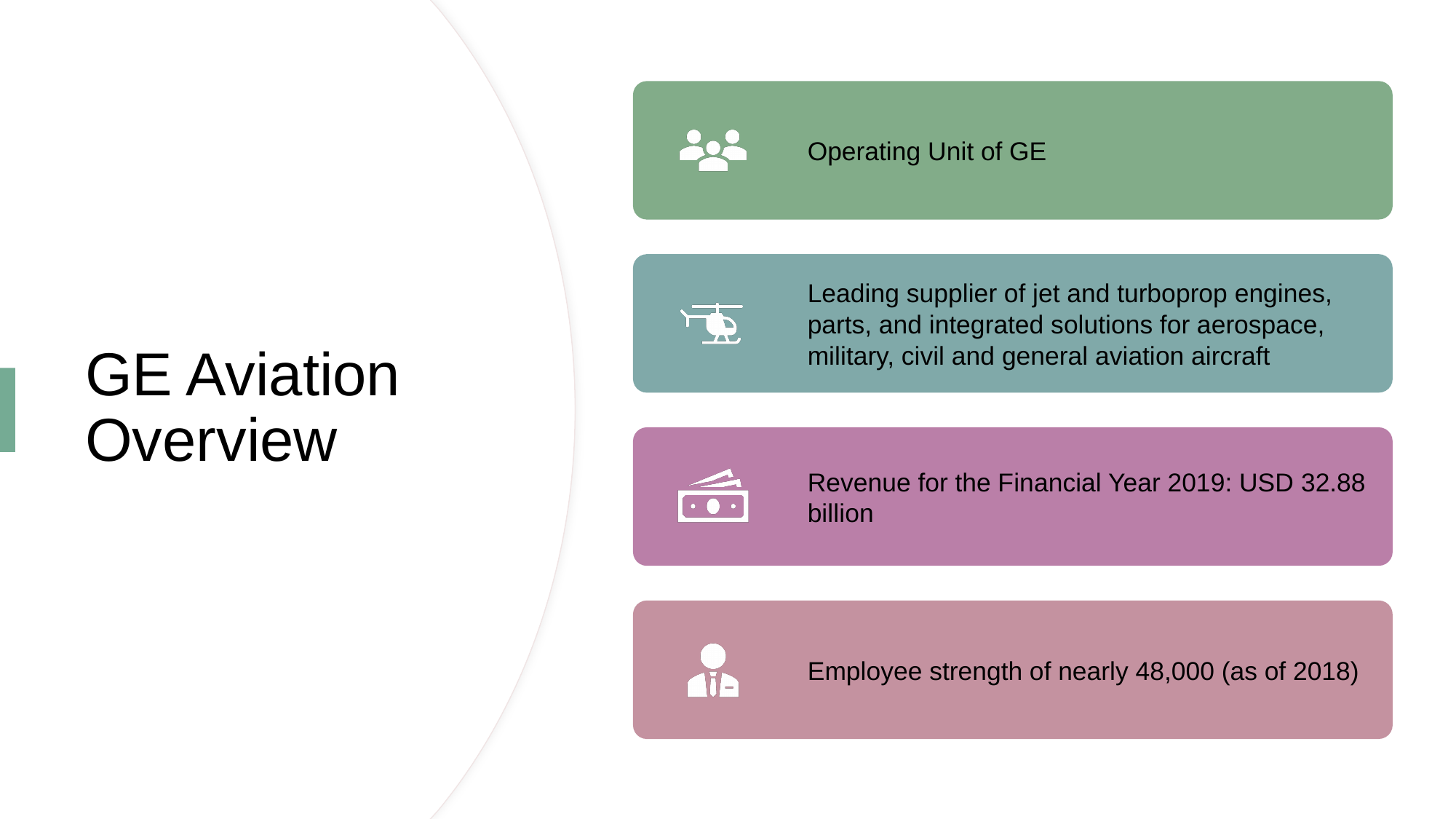

Operating Unit of GE
Leading supplier of jet and turboprop engines, parts, and integrated solutions for aerospace, military, civil and general aviation aircraft
Revenue for the Financial Year 2019: USD 32.88 billion
Employee strength of nearly 48,000 (as of 2018)
# GE Aviation Overview